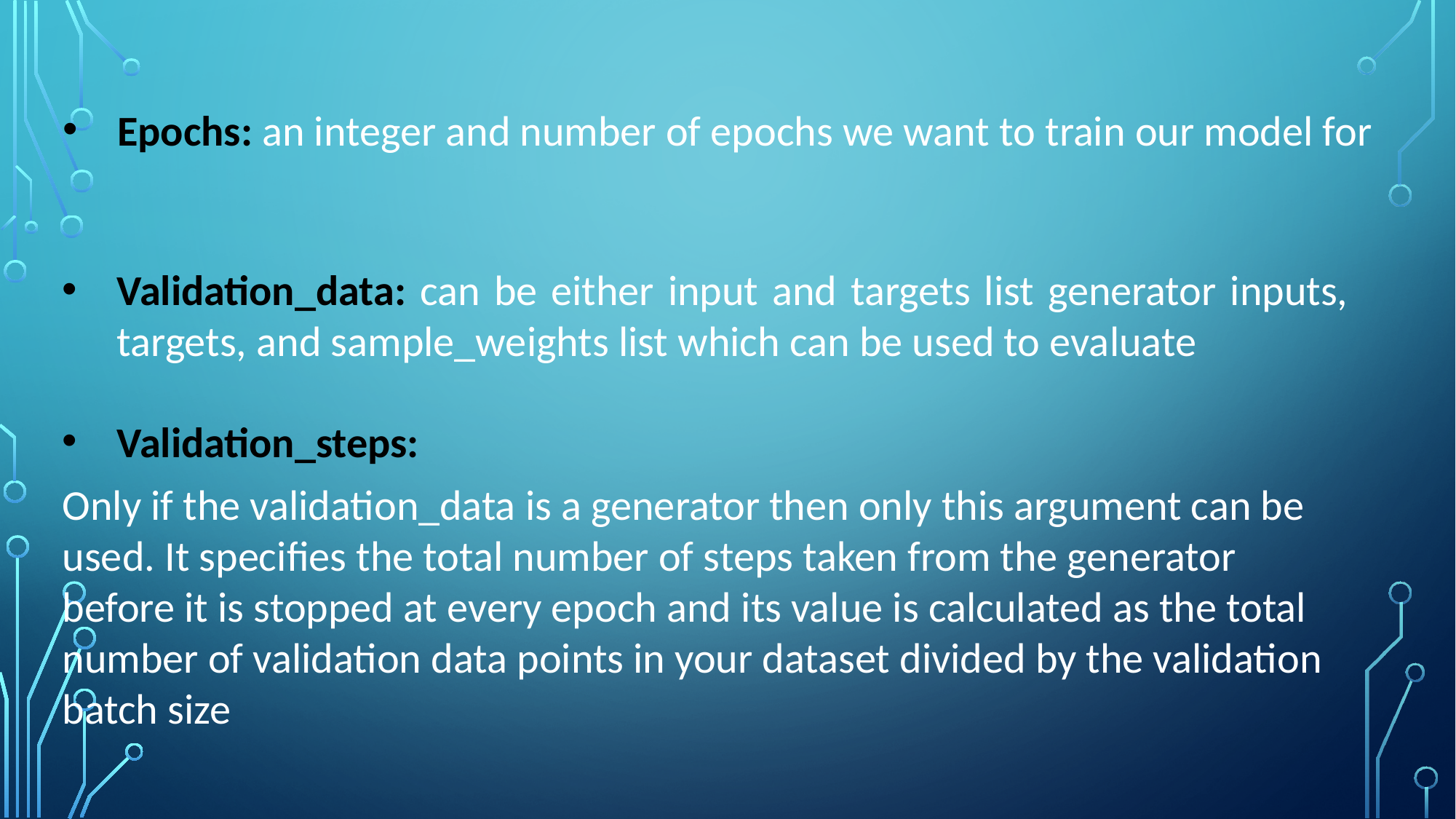

Epochs: an integer and number of epochs we want to train our model for
Validation_data: can be either input and targets list generator inputs, targets, and sample_weights list which can be used to evaluate
Validation_steps:
Only if the validation_data is a generator then only this argument can be used. It specifies the total number of steps taken from the generator before it is stopped at every epoch and its value is calculated as the total number of validation data points in your dataset divided by the validation batch size